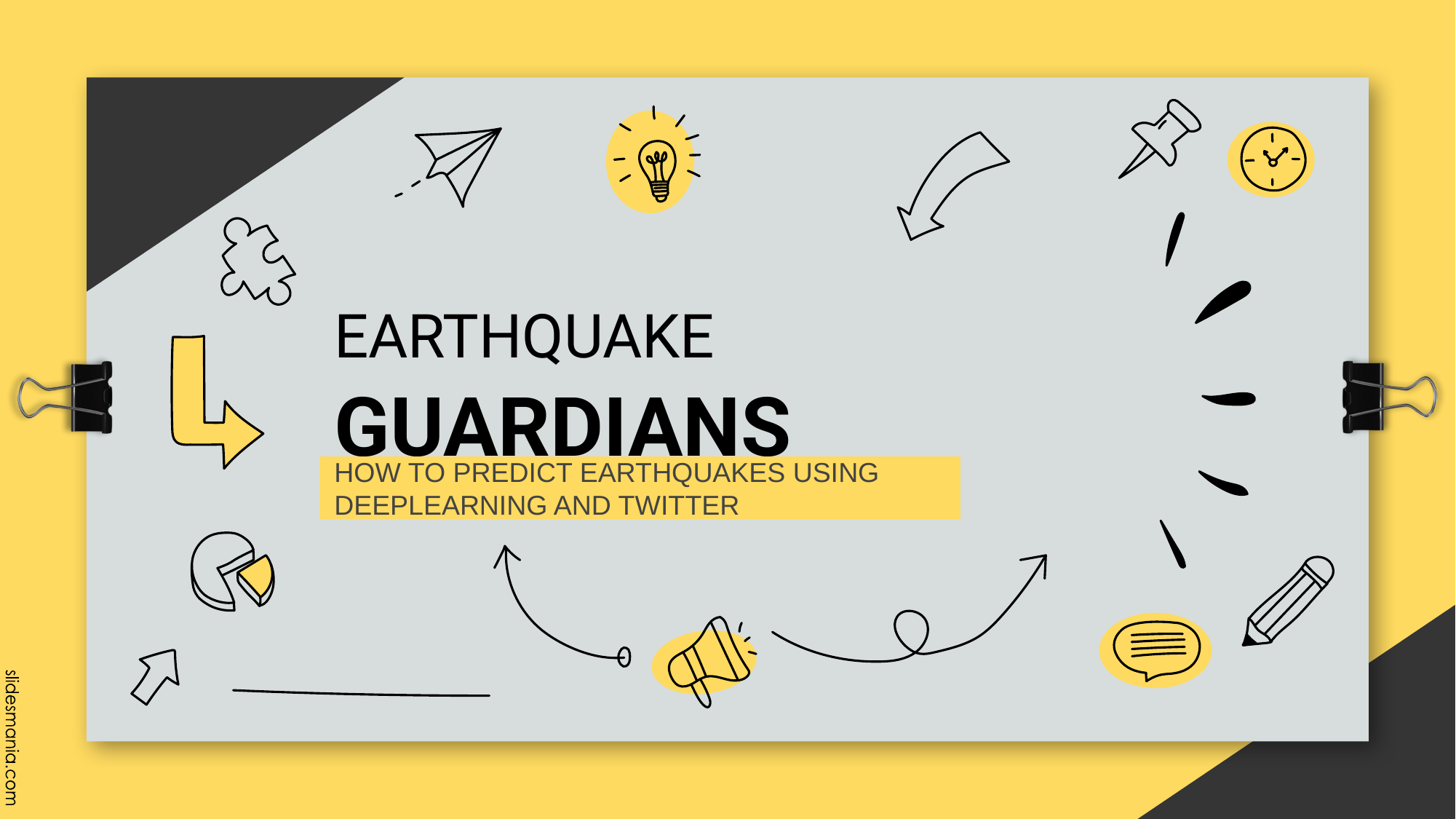

# EARTHQUAKE GUARDIANS
HOW TO PREDICT EARTHQUAKES USING DEEPLEARNING AND TWITTER